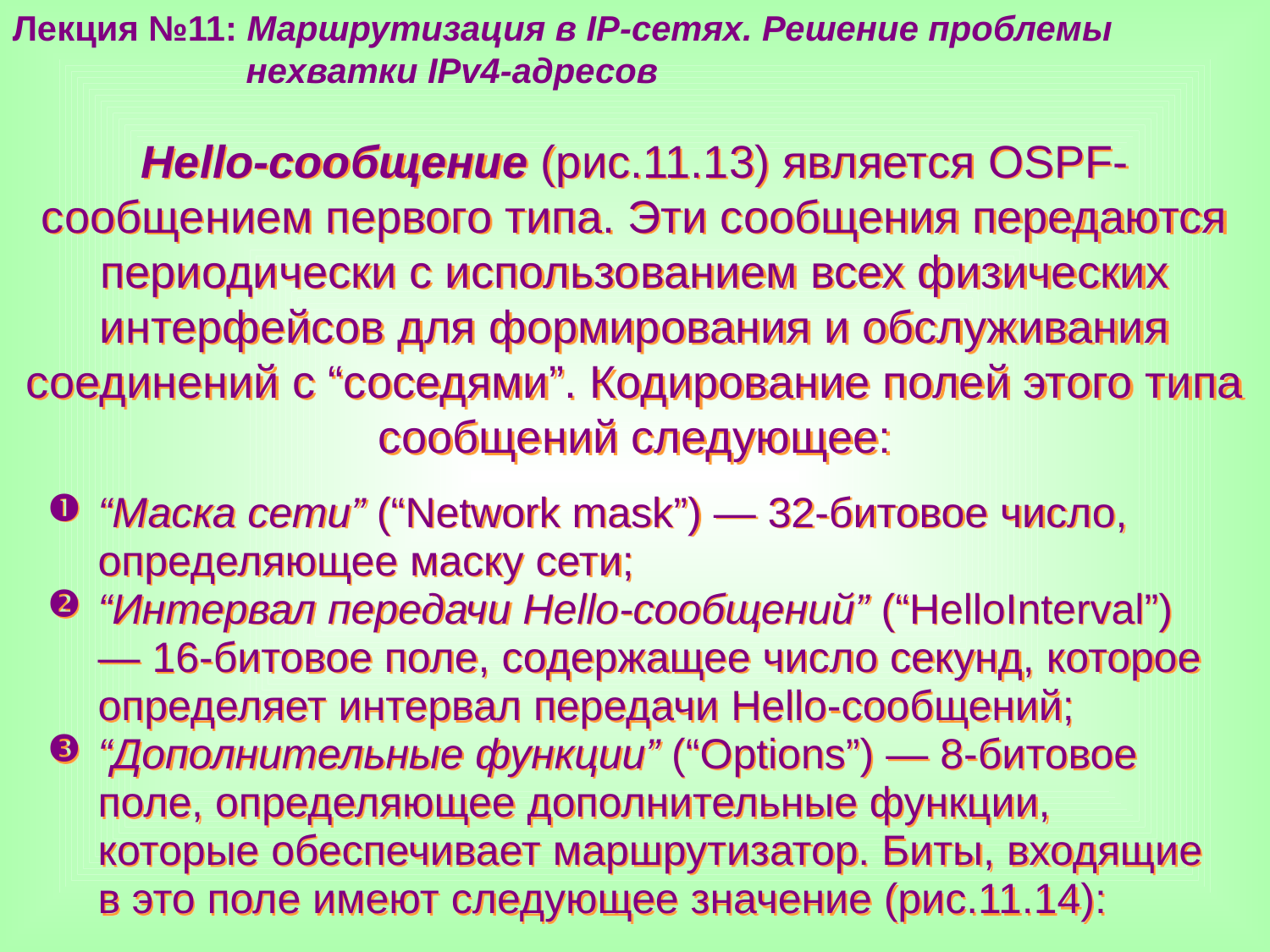

Лекция №11: Маршрутизация в IP-сетях. Решение проблемы
                        нехватки IPv4-адресов
Hello-сообщение (рис.11.13) является OSPF-сообщением первого типа. Эти сообщения передаются периодически с использованием всех физических интерфейсов для формирования и обслуживания соединений с “соседями”. Кодирование полей этого типа сообщений следующее:
“Маска сети” (“Network mask”) — 32-битовое число, определяющее маску сети;
“Интервал передачи Hello-сообщений” (“HelloInterval”) — 16-битовое поле, содержащее число секунд, которое определяет интервал передачи Hello-сообщений;
“Дополнительные функции” (“Options”) — 8-битовое поле, определяющее дополнительные функции, которые обеспечивает маршрутизатор. Биты, входящие в это поле имеют следующее значение (рис.11.14):